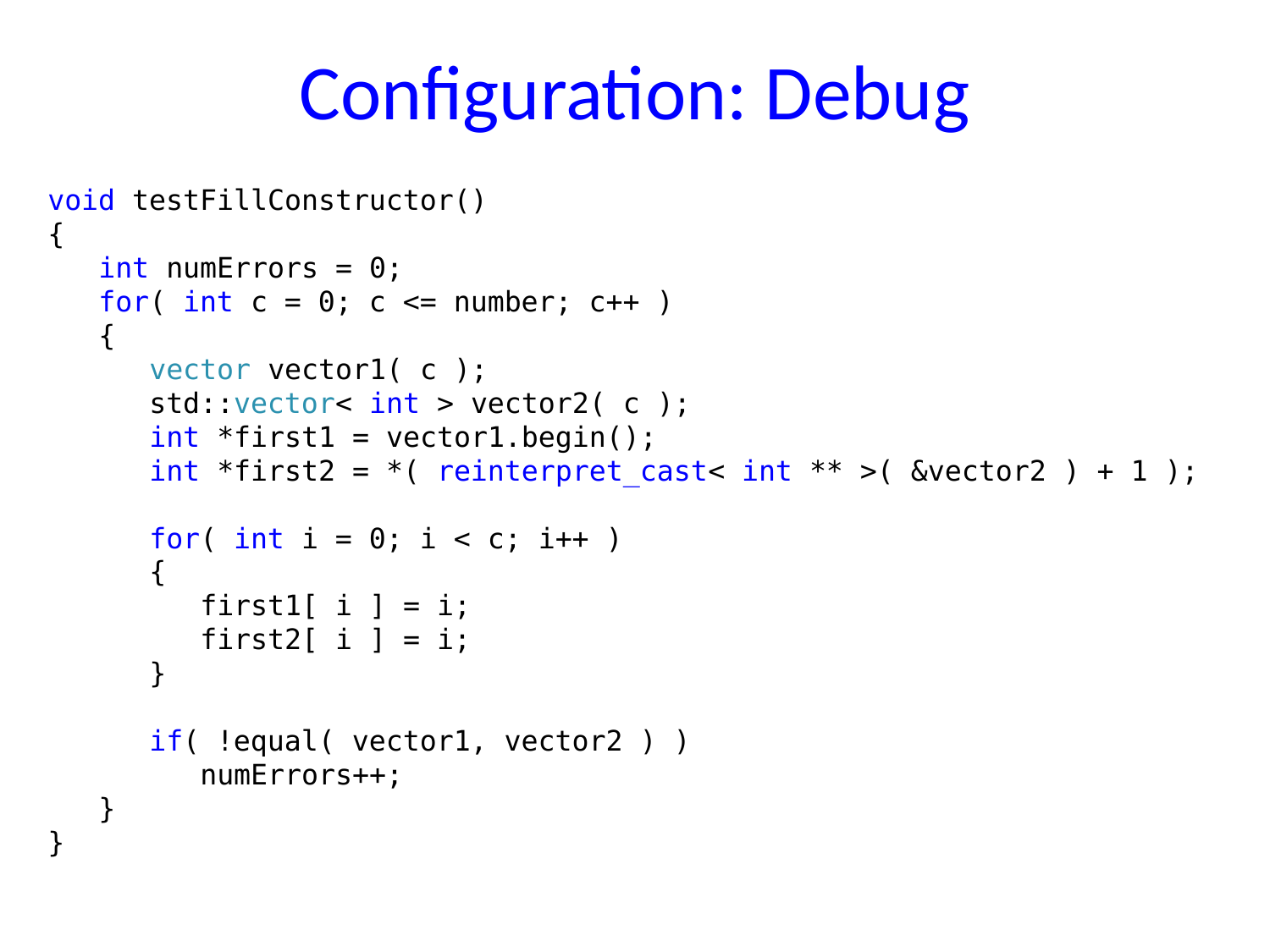

# Configuration: Debug
void testFillConstructor()
{
   int numErrors = 0;
   for( int c = 0; c <= number; c++ )
   {
      vector vector1( c );
      std::vector< int > vector2( c );
      int *first1 = vector1.begin();
      int *first2 = *( reinterpret_cast< int ** >( &vector2 ) + 1 );

      for( int i = 0; i < c; i++ )
      {
         first1[ i ] = i;
         first2[ i ] = i;
      }

      if( !equal( vector1, vector2 ) )
         numErrors++;
   }
}